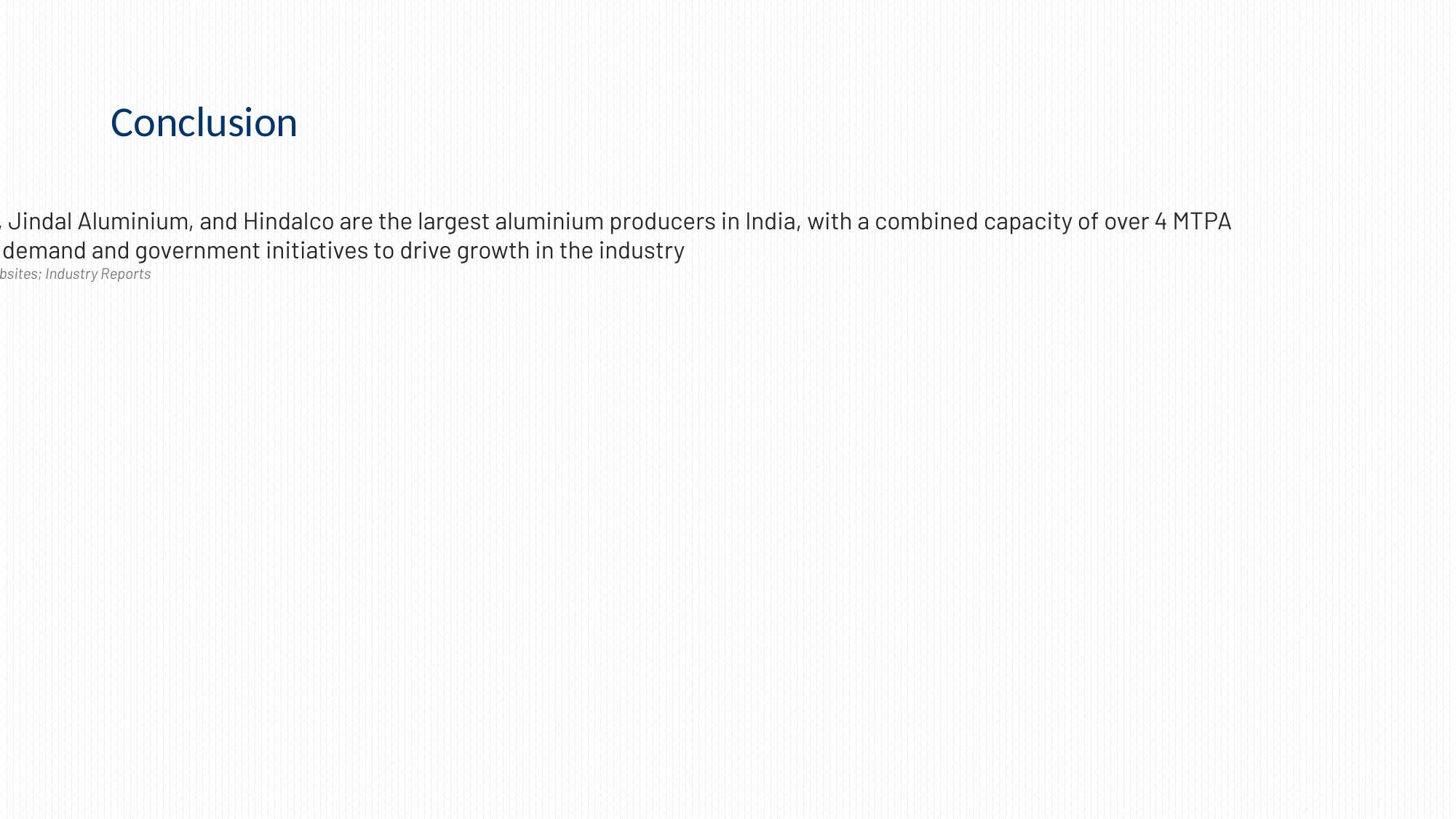

# Conclusion
Summary
Vedanta, Jindal Aluminium, and Hindalco are the largest aluminium producers in India, with a combined capacity of over 4 MTPA
Growing demand and government initiatives to drive growth in the industry
Sources: Company Websites; Industry Reports